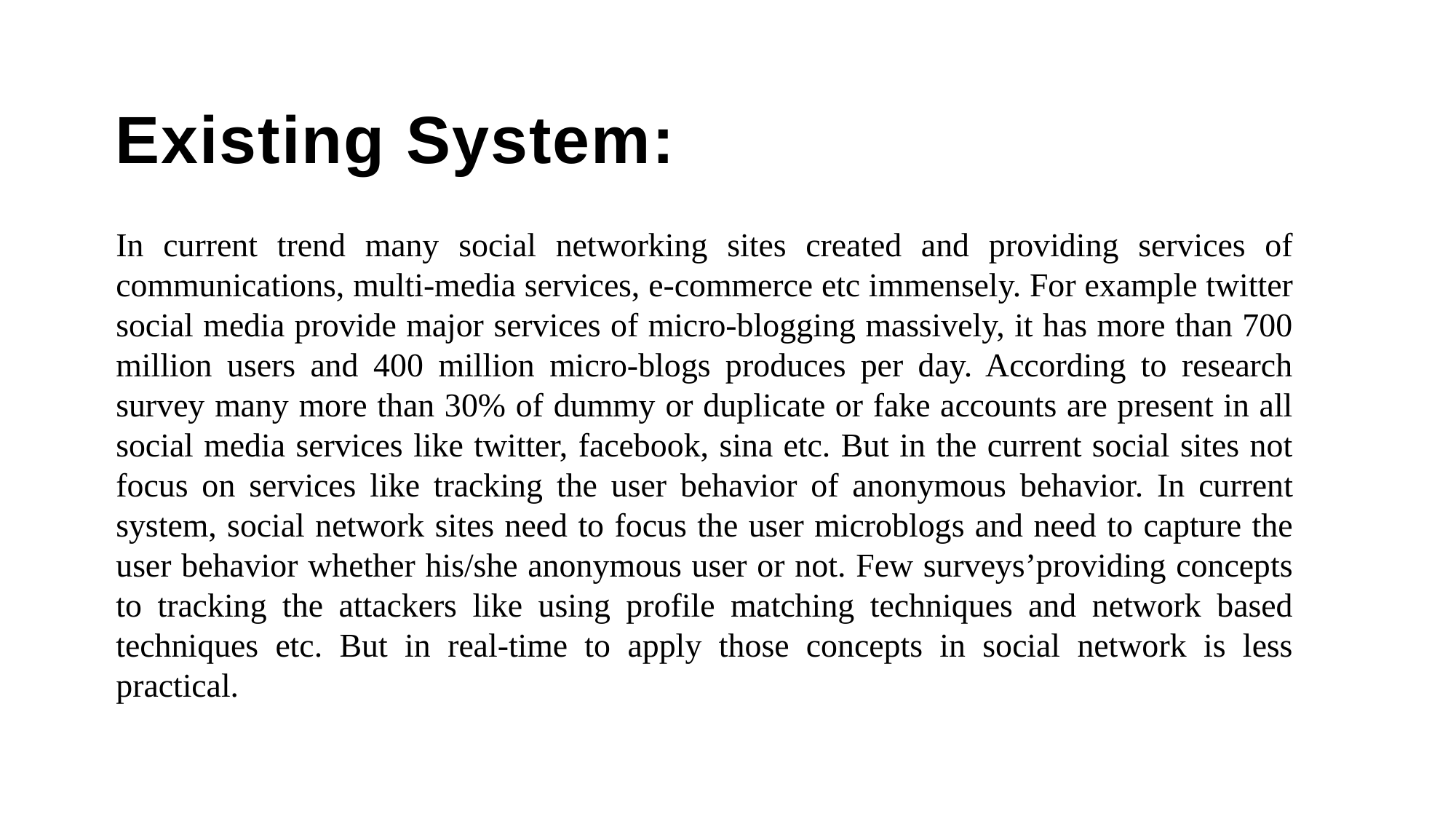

# Existing System:
In current trend many social networking sites created and providing services of communications, multi-media services, e-commerce etc immensely. For example twitter social media provide major services of micro-blogging massively, it has more than 700 million users and 400 million micro-blogs produces per day. According to research survey many more than 30% of dummy or duplicate or fake accounts are present in all social media services like twitter, facebook, sina etc. But in the current social sites not focus on services like tracking the user behavior of anonymous behavior. In current system, social network sites need to focus the user microblogs and need to capture the user behavior whether his/she anonymous user or not. Few surveys’providing concepts to tracking the attackers like using profile matching techniques and network based techniques etc. But in real-time to apply those concepts in social network is less practical.